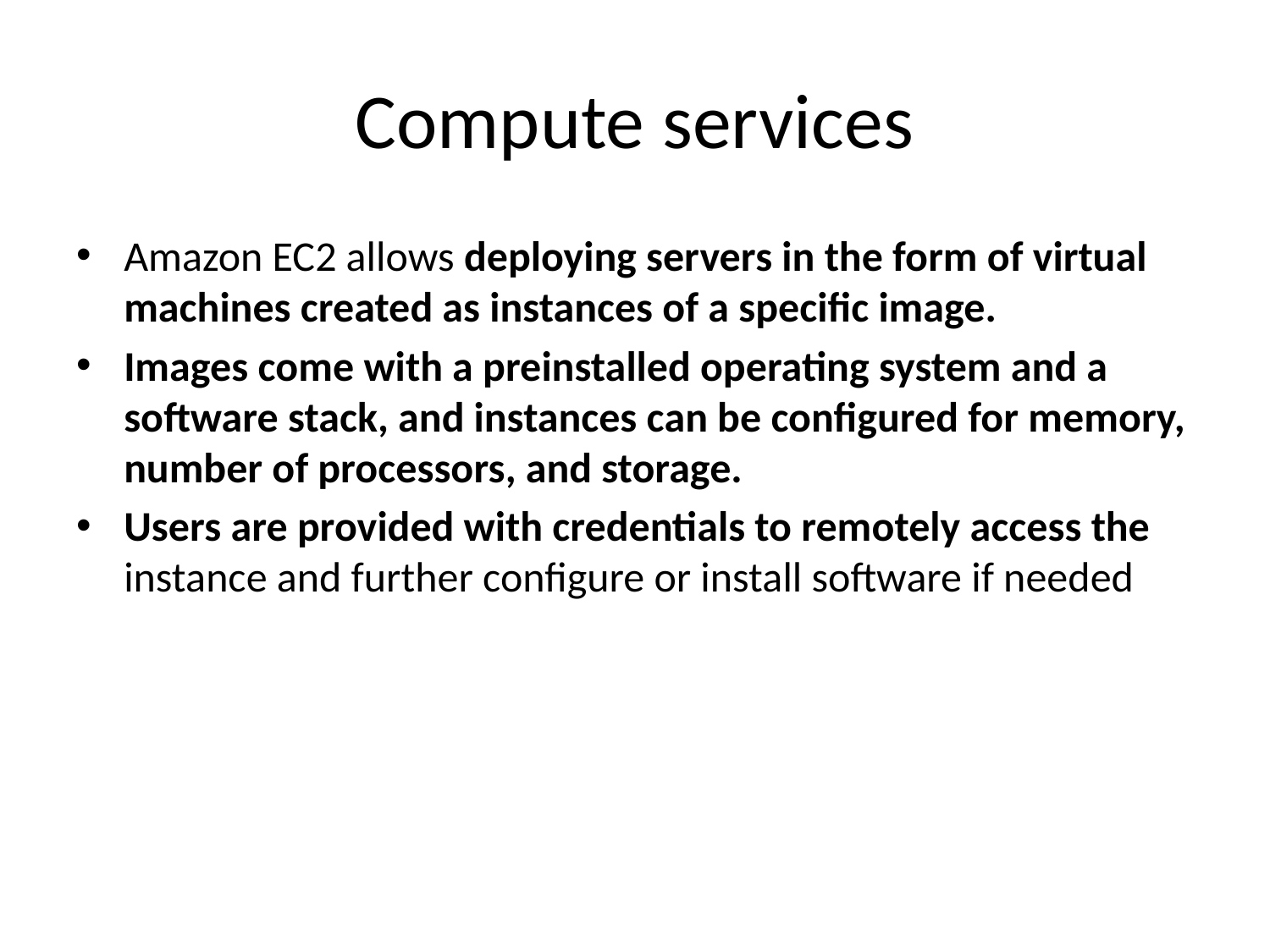

# Compute services
Amazon EC2 allows deploying servers in the form of virtual machines created as instances of a specific image.
Images come with a preinstalled operating system and a software stack, and instances can be configured for memory, number of processors, and storage.
Users are provided with credentials to remotely access the instance and further configure or install software if needed